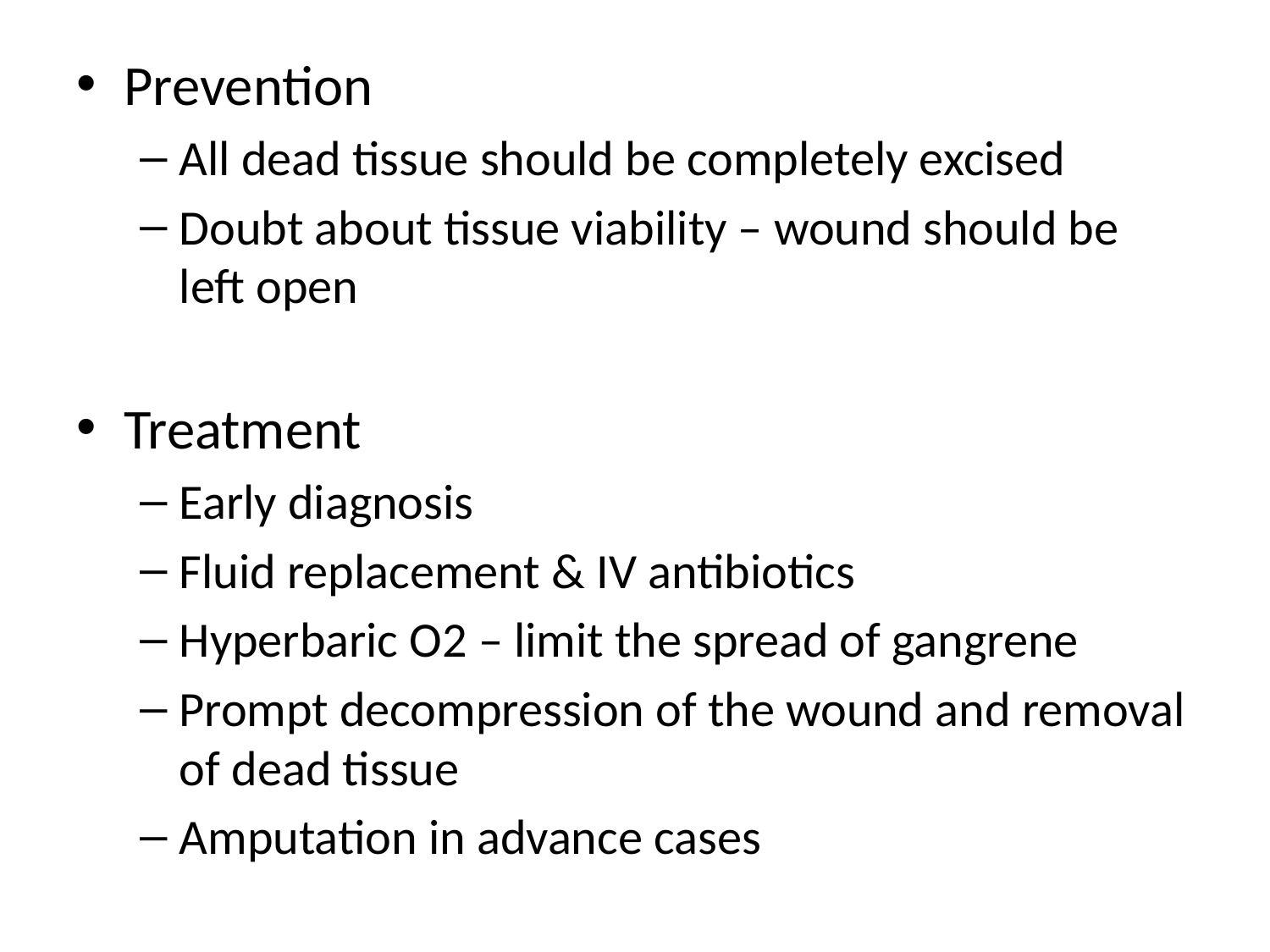

Prevention
All dead tissue should be completely excised
Doubt about tissue viability – wound should be left open

Treatment
Early diagnosis
Fluid replacement & IV antibiotics
Hyperbaric O2 – limit the spread of gangrene
Prompt decompression of the wound and removal of dead tissue
Amputation in advance cases